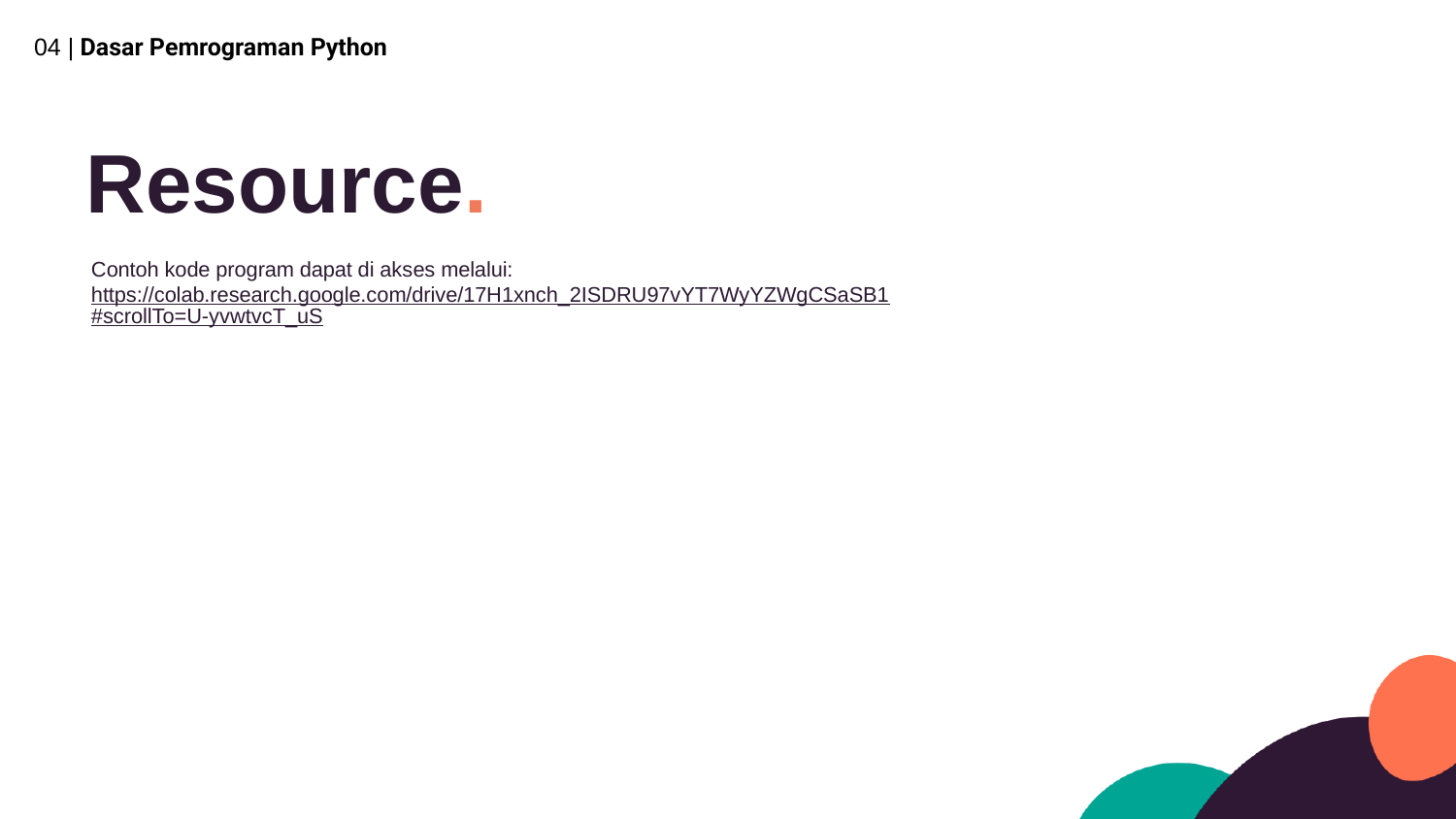

04 | Dasar Pemrograman Python
Resource.
Contoh kode program dapat di akses melalui:
https://colab.research.google.com/drive/17H1xnch_2ISDRU97vYT7WyYZWgCSaSB1#scrollTo=U-yvwtvcT_uS